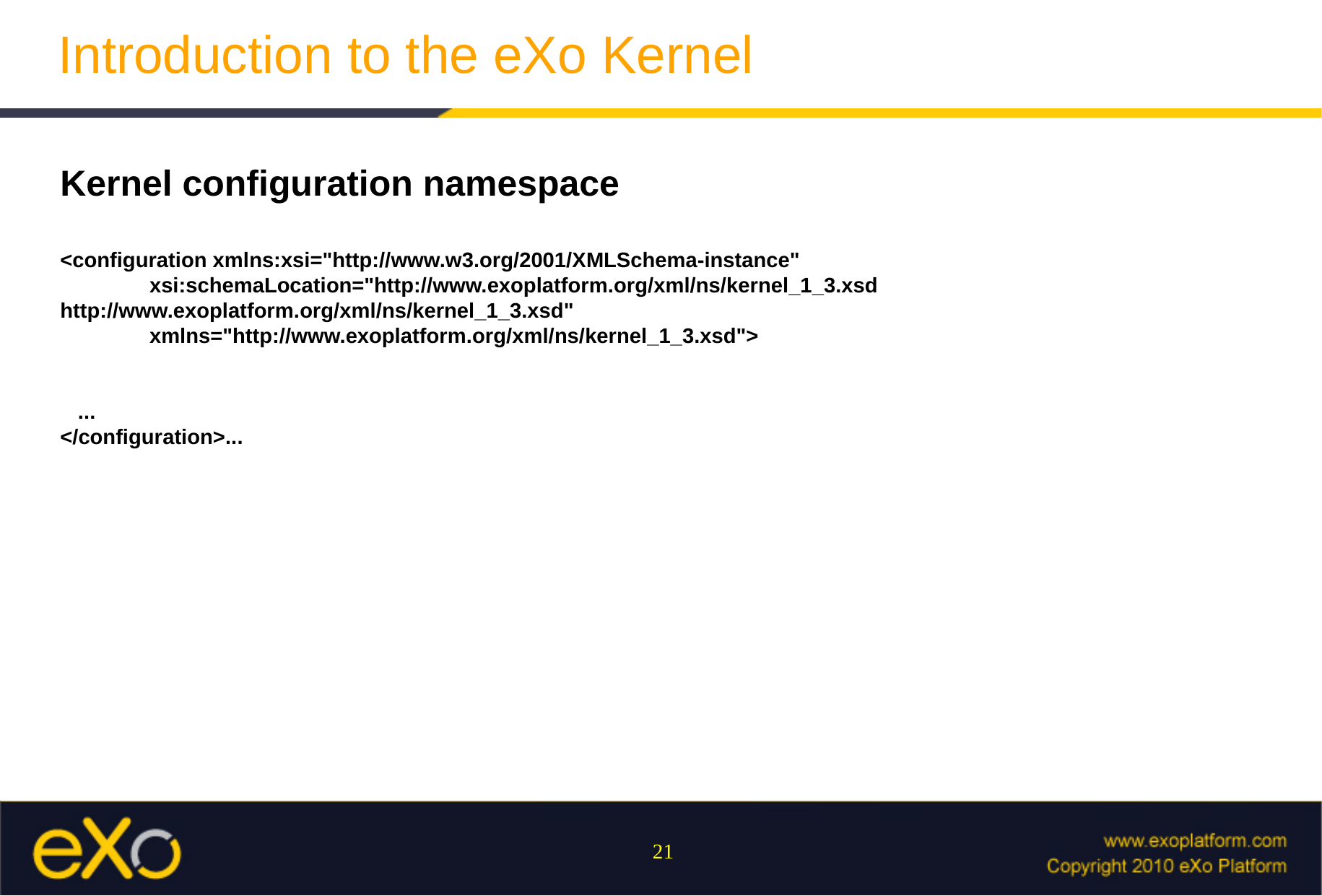

Introduction to the eXo Kernel
Kernel configuration namespace

<configuration xmlns:xsi="http://www.w3.org/2001/XMLSchema-instance"
               xsi:schemaLocation="http://www.exoplatform.org/xml/ns/kernel_1_3.xsd http://www.exoplatform.org/xml/ns/kernel_1_3.xsd"
               xmlns="http://www.exoplatform.org/xml/ns/kernel_1_3.xsd">

   ...
</configuration>...